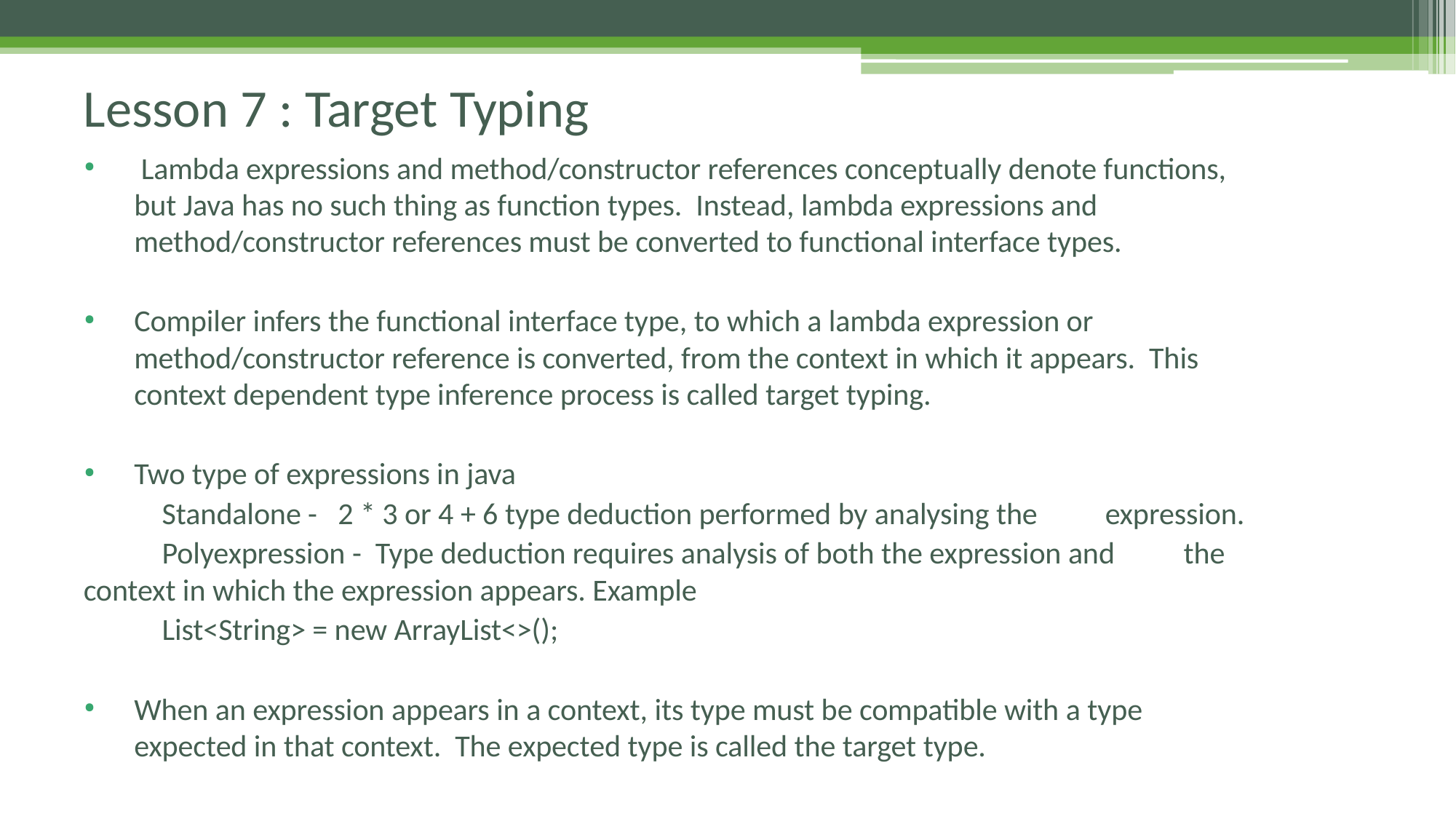

# Lesson 7 : Target Typing
 Lambda expressions and method/constructor references conceptually denote functions, but Java has no such thing as function types.  Instead, lambda expressions and method/constructor references must be converted to functional interface types.

Compiler infers the functional interface type, to which a lambda expression or method/constructor reference is converted, from the context in which it appears.  This context dependent type inference process is called target typing.

Two type of expressions in java
	Standalone -   2 * 3 or 4 + 6 type deduction performed by analysing the 	expression.
	Polyexpression -  Type deduction requires analysis of both the expression and 	the context in which the expression appears. Example
     	List<String> = new ArrayList<>();

When an expression appears in a context, its type must be compatible with a type expected in that context.  The expected type is called the target type.